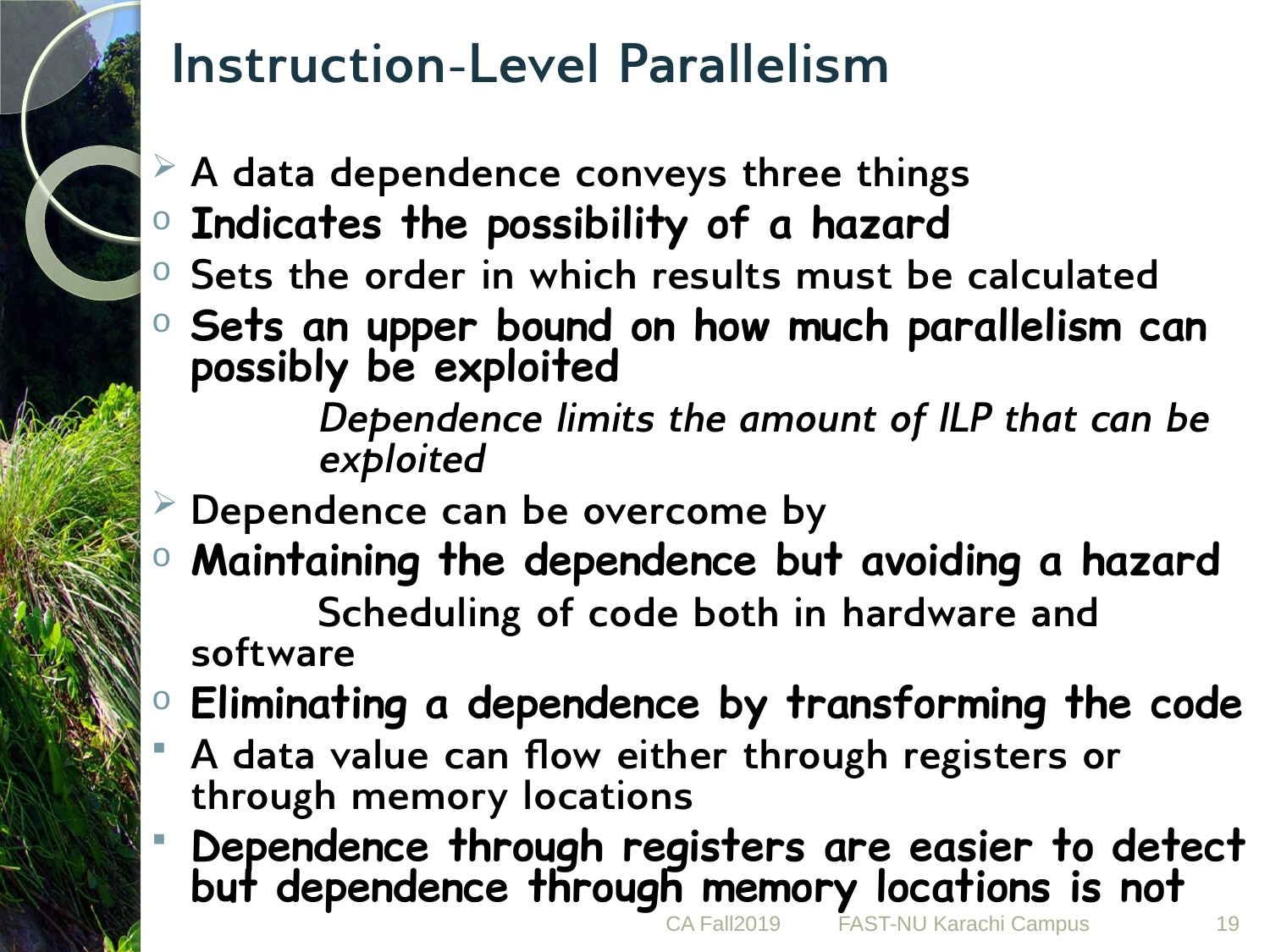

# Instruction-Level Parallelism
A data dependence conveys three things
Indicates the possibility of a hazard
Sets the order in which results must be calculated
Sets an upper bound on how much parallelism can possibly be exploited
		Dependence limits the amount of ILP that can be 	exploited
Dependence can be overcome by
Maintaining the dependence but avoiding a hazard
		Scheduling of code both in hardware and software
Eliminating a dependence by transforming the code
A data value can flow either through registers or through memory locations
Dependence through registers are easier to detect but dependence through memory locations is not
CA Fall2019
19
FAST-NU Karachi Campus